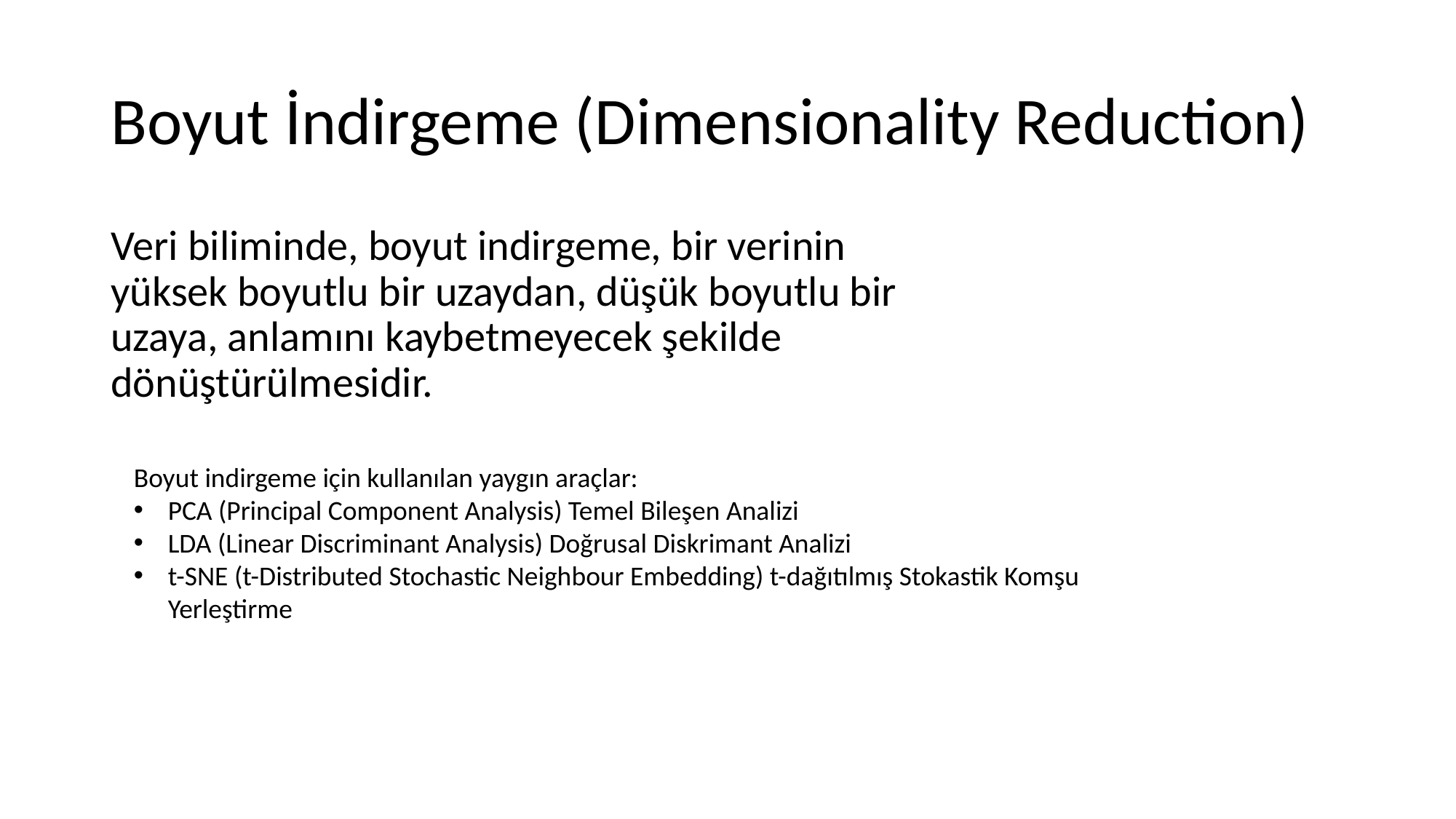

# Boyut İndirgeme (Dimensionality Reduction)
Veri biliminde, boyut indirgeme, bir verinin yüksek boyutlu bir uzaydan, düşük boyutlu bir uzaya, anlamını kaybetmeyecek şekilde dönüştürülmesidir.
Boyut indirgeme için kullanılan yaygın araçlar:
PCA (Principal Component Analysis) Temel Bileşen Analizi
LDA (Linear Discriminant Analysis) Doğrusal Diskrimant Analizi
t-SNE (t-Distributed Stochastic Neighbour Embedding) t-dağıtılmış Stokastik Komşu Yerleştirme